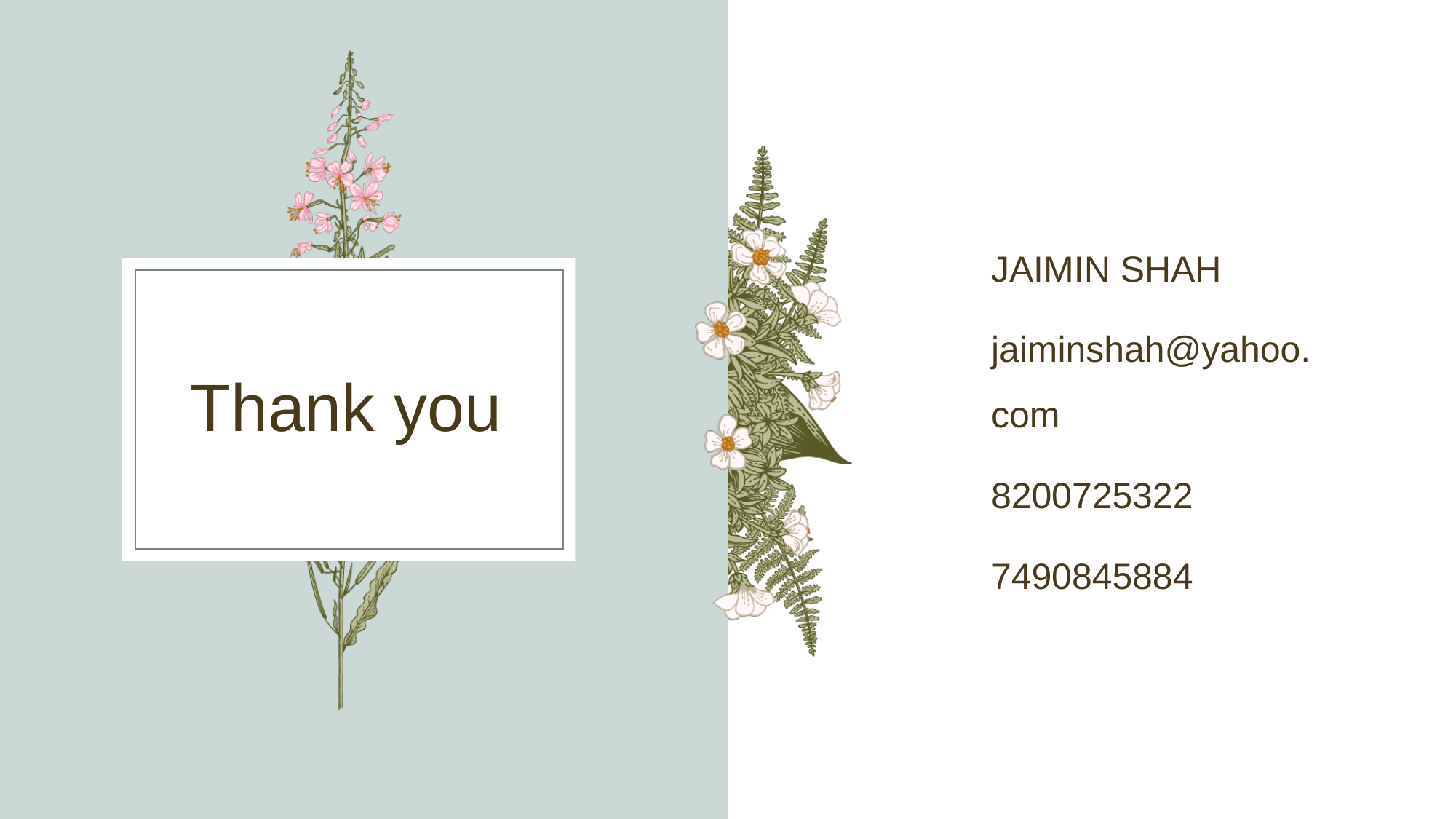

JAIMIN SHAH
jaiminshah@yahoo.com
8200725322
7490845884
# Thank you